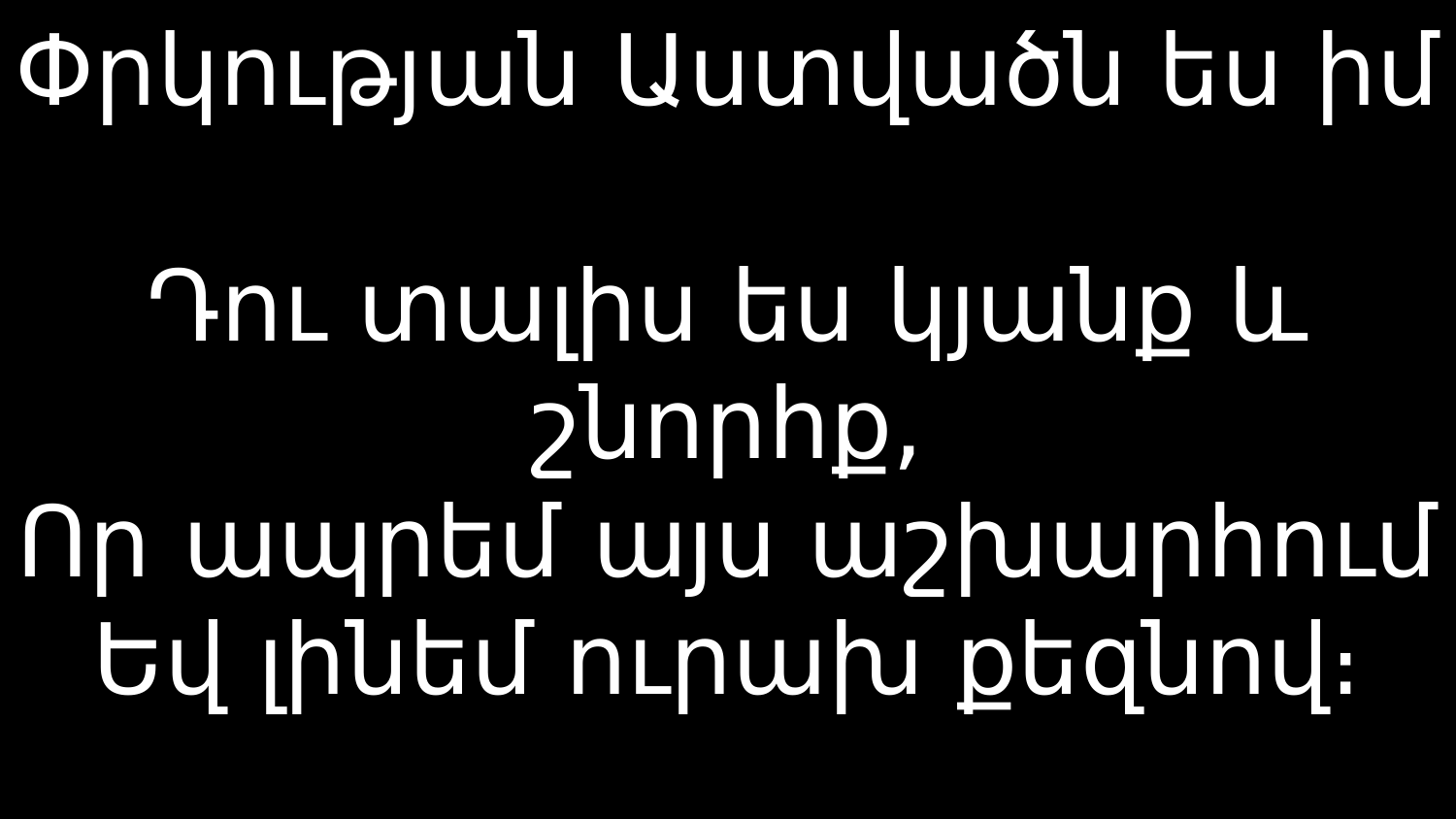

# Փրկության Աստվածն ես իմ Դու տալիս ես կյանք և շնորհք, Որ ապրեմ այս աշխարհում Եվ լինեմ ուրախ քեզնով։